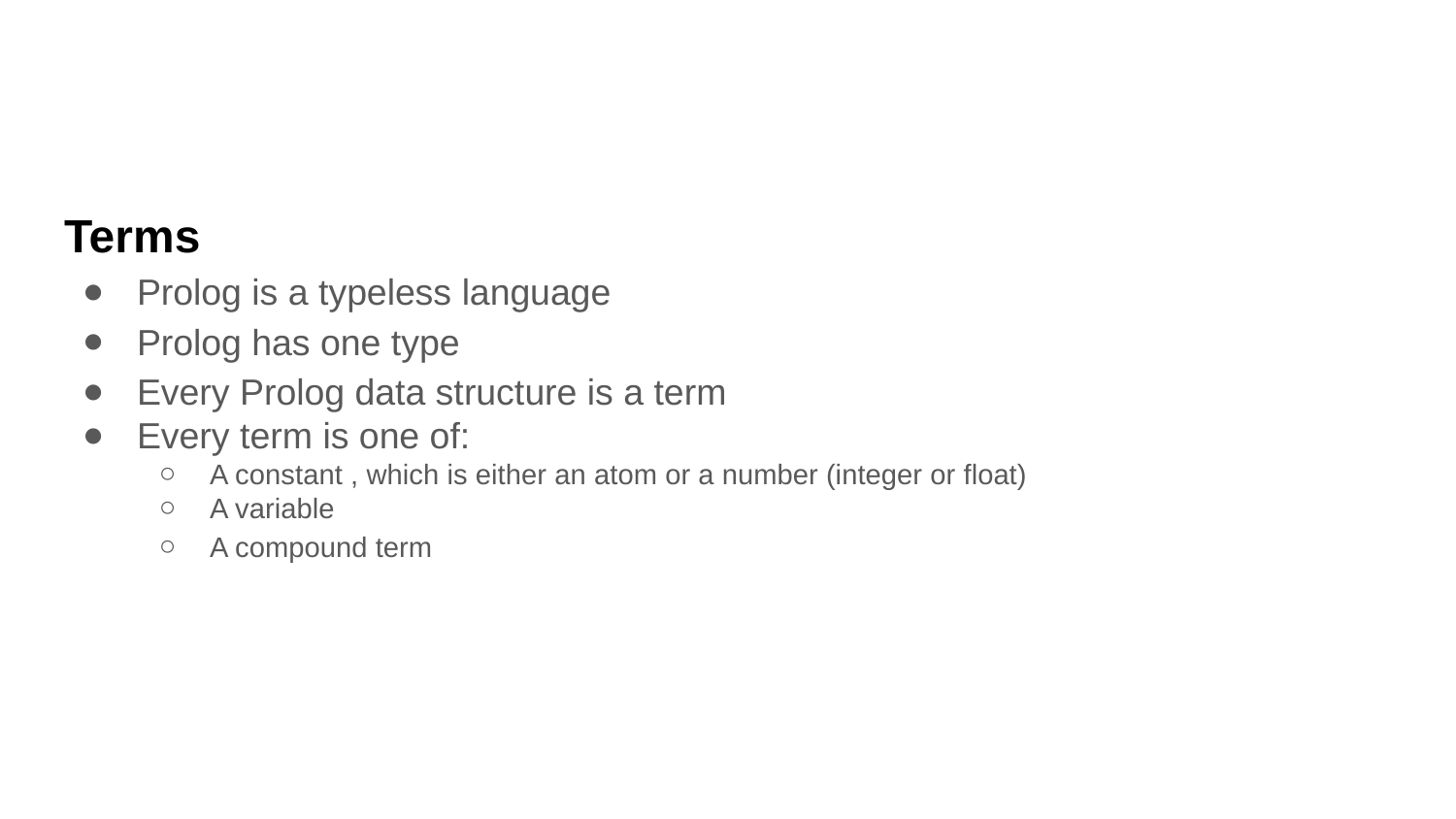

#
Terms
Prolog is a typeless language
Prolog has one type
Every Prolog data structure is a term
Every term is one of:
A constant , which is either an atom or a number (integer or float)
A variable
A compound term